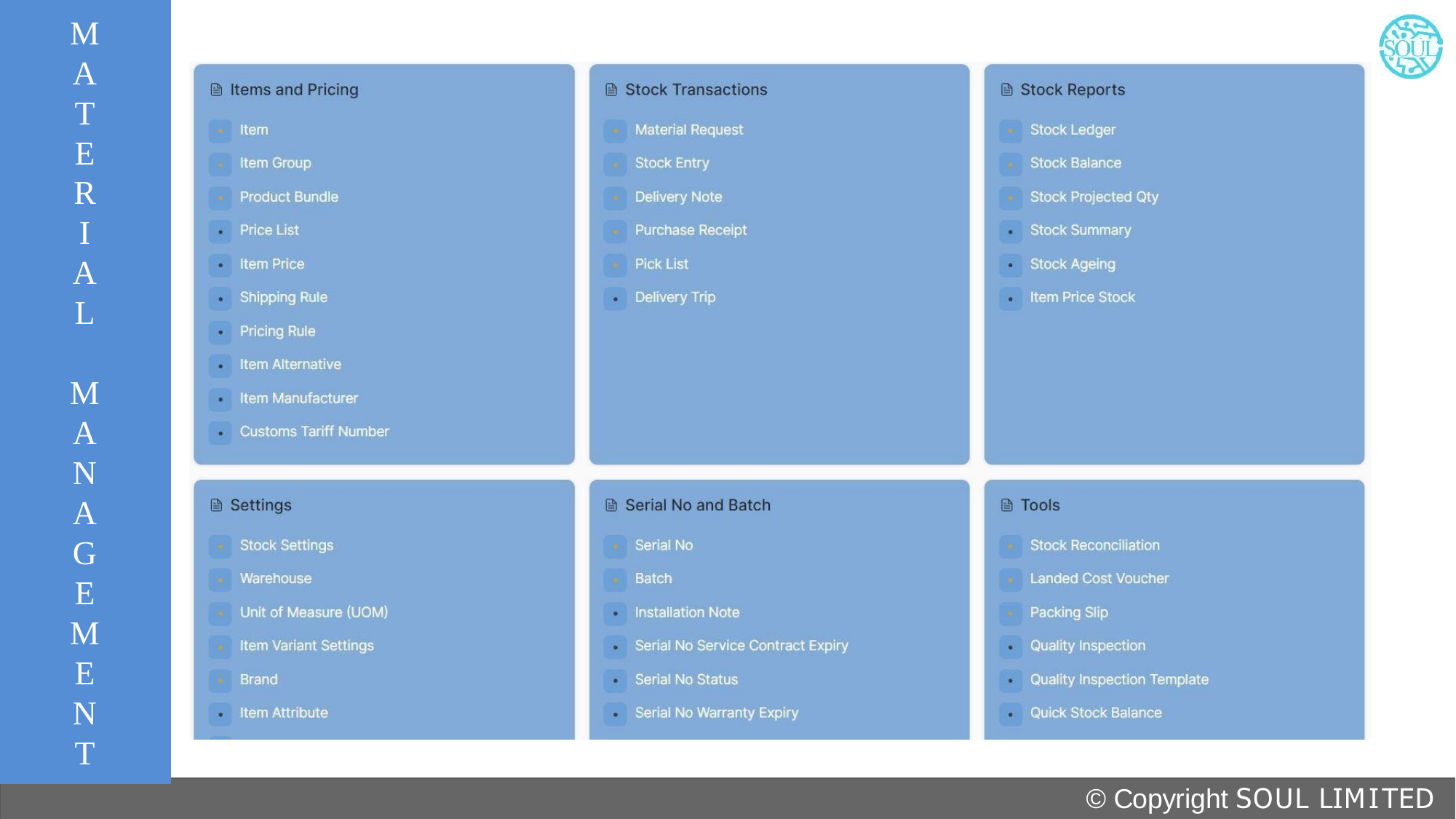

M
A
T
E
R
I
A
L

M
A
N
A
G
E
M
E
N
T

© Copyright SOUL LIMITED